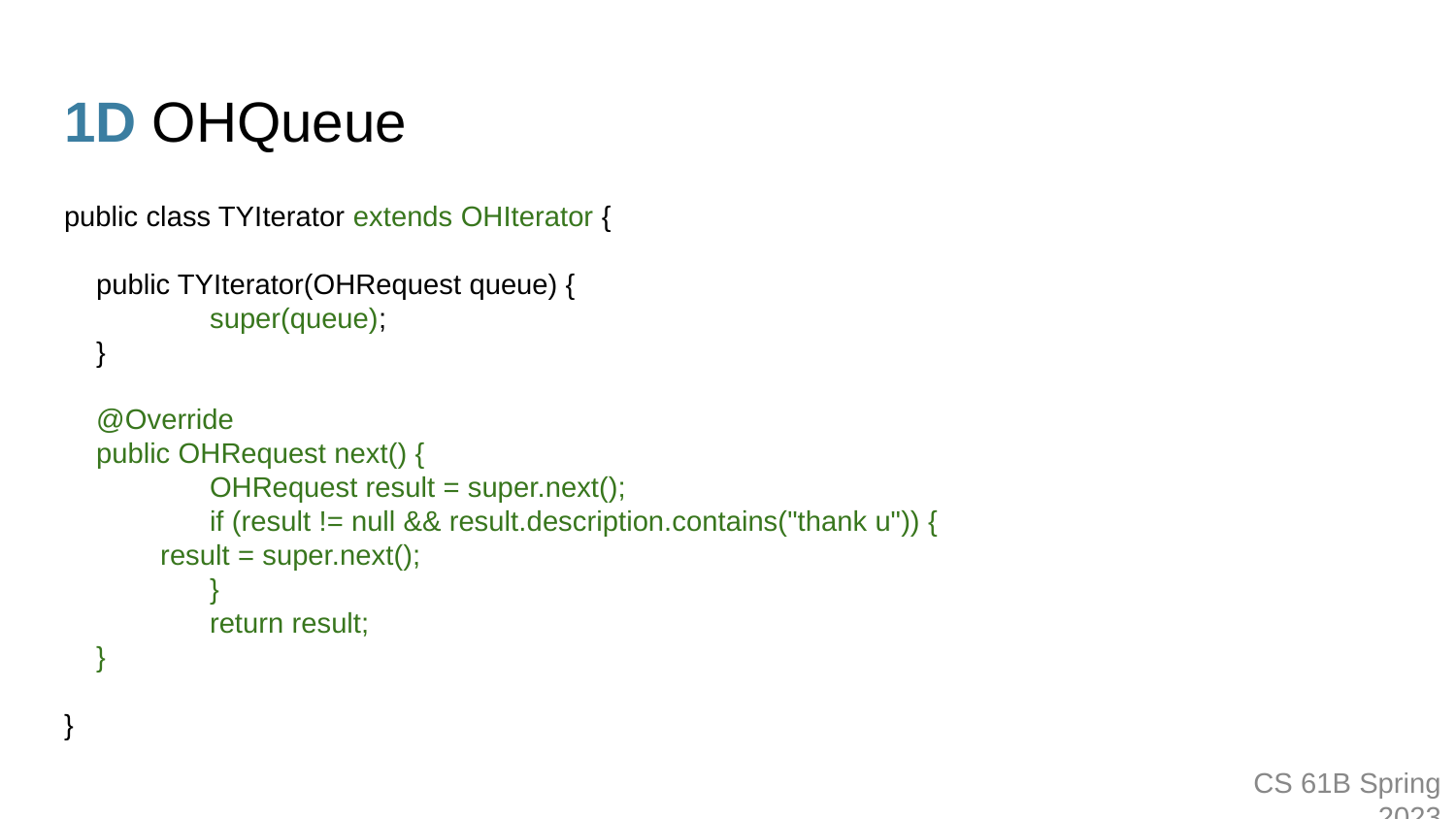

# 1D OHQueue
public class TYIterator extends OHIterator {

    public TYIterator(OHRequest queue) {
        	super(queue);
    }

    @Override
    public OHRequest next() {
OHRequest result = super.next();
if (result != null && result.description.contains("thank u")) {
            result = super.next();
        	}
        	return result;
    }

}